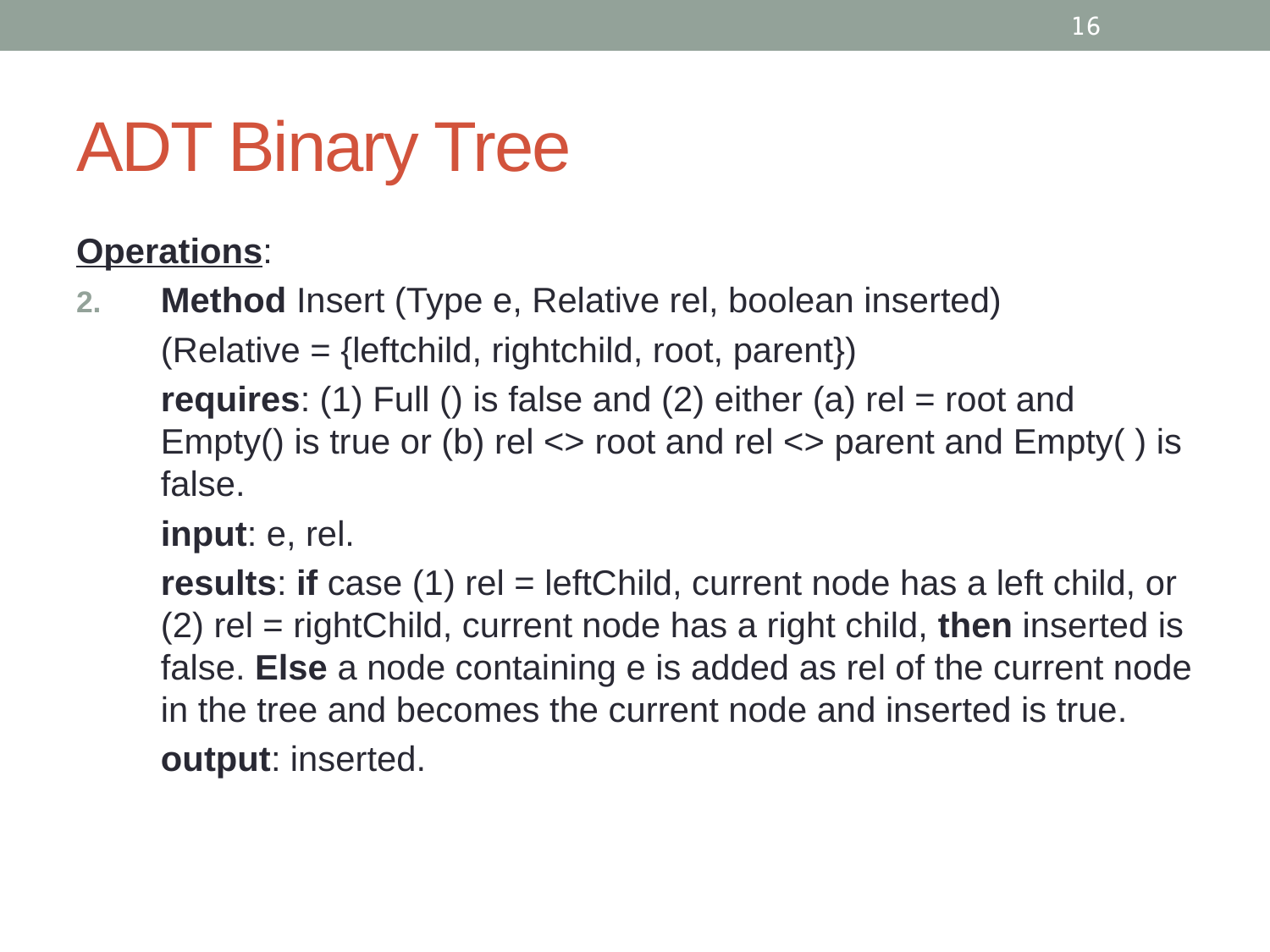

16
# ADT Binary Tree
Operations:
Method Insert (Type e, Relative rel, boolean inserted)
	(Relative = {leftchild, rightchild, root, parent})
	requires: (1) Full () is false and (2) either (a) rel = root and Empty() is true or (b) rel <> root and rel <> parent and Empty( ) is false.
	input: e, rel.
	results: if case (1) rel = leftChild, current node has a left child, or (2) rel = rightChild, current node has a right child, then inserted is false. Else a node containing e is added as rel of the current node in the tree and becomes the current node and inserted is true.
	output: inserted.